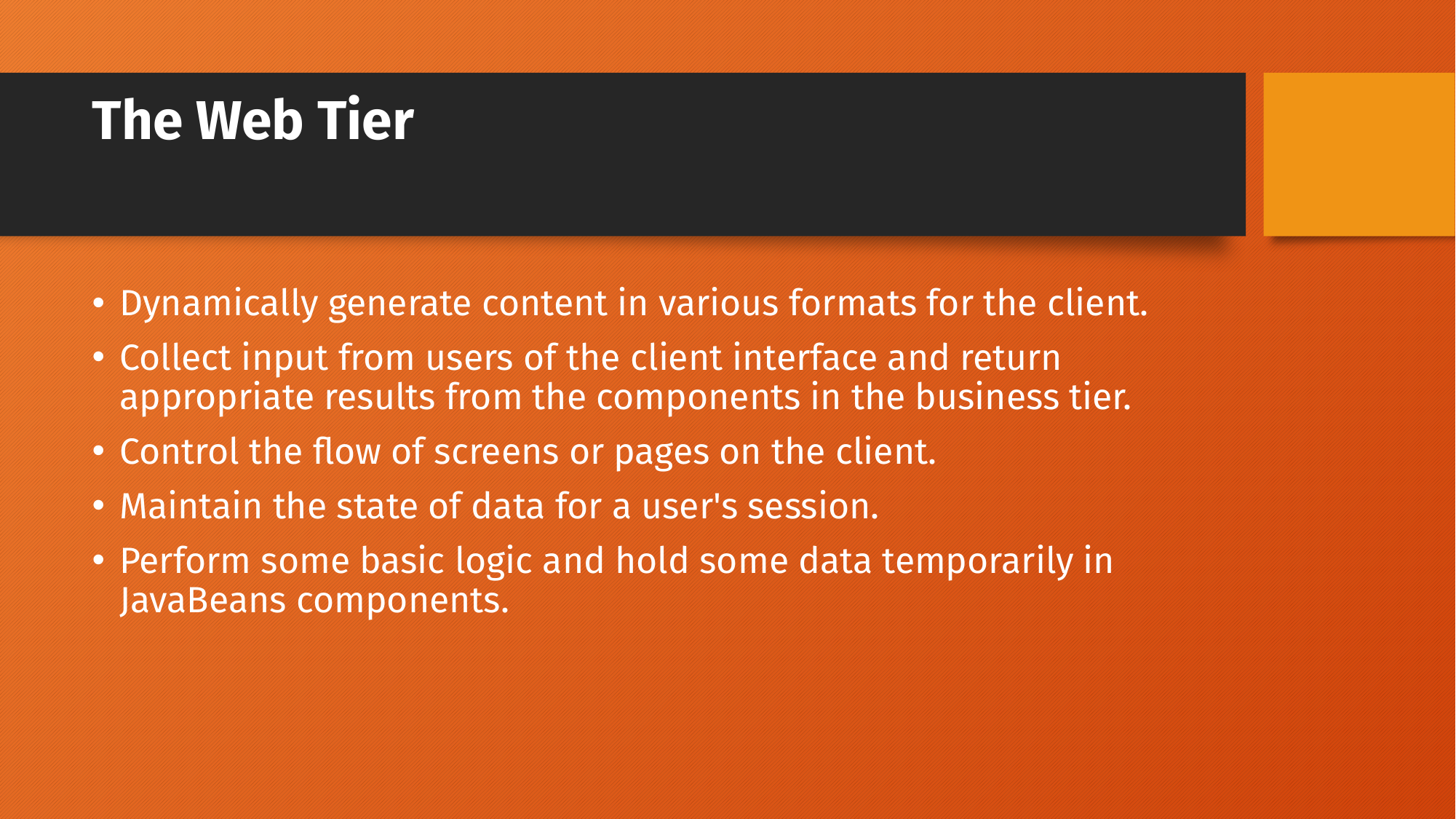

# The Web Tier
Dynamically generate content in various formats for the client.
Collect input from users of the client interface and return appropriate results from the components in the business tier.
Control the flow of screens or pages on the client.
Maintain the state of data for a user's session.
Perform some basic logic and hold some data temporarily in JavaBeans components.